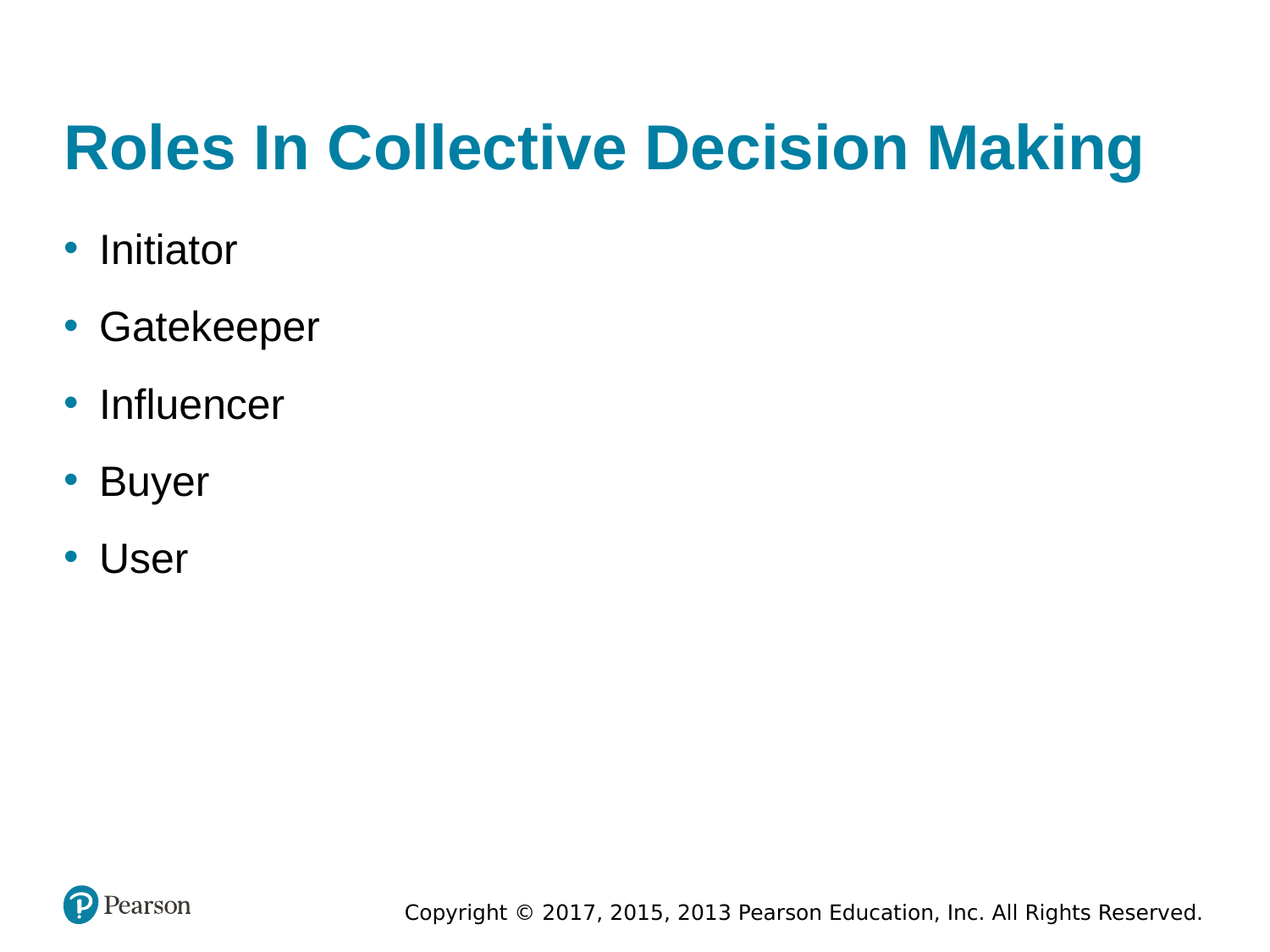

# Roles In Collective Decision Making
Initiator
Gatekeeper
Influencer
Buyer
User